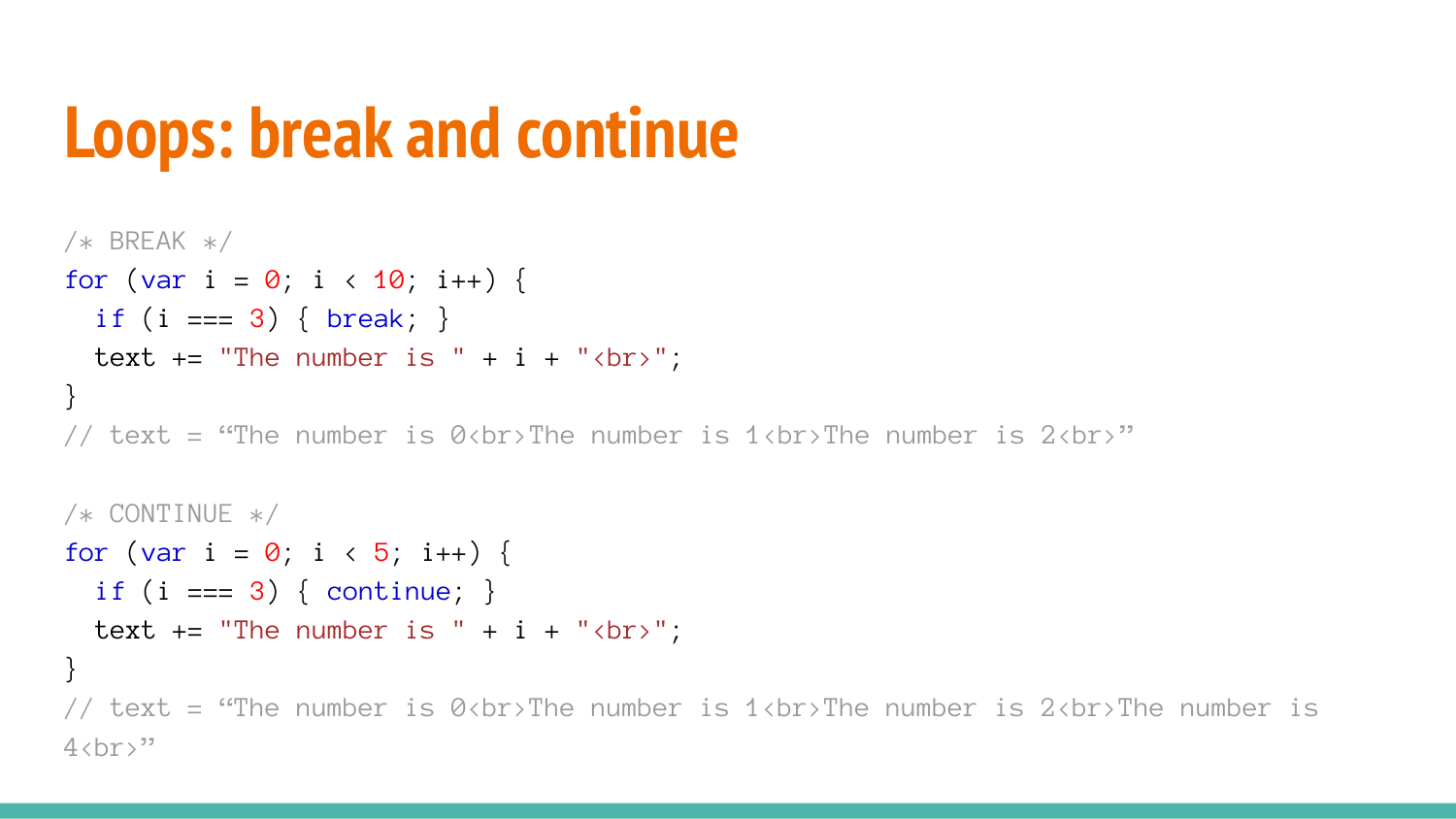

# Loops: break and continue
/* BREAK */
for (var i = 0; i < 10; i++) {
  if (i === 3) { break; }
  text += "The number is " + i + "<br>";
}
// text = “The number is 0<br>The number is 1<br>The number is 2<br>”

/* CONTINUE */
for (var i = 0; i < 5; i++) {
  if (i === 3) { continue; }
  text += "The number is " + i + "<br>";
}
// text = “The number is 0<br>The number is 1<br>The number is 2<br>The number is 4<br>”